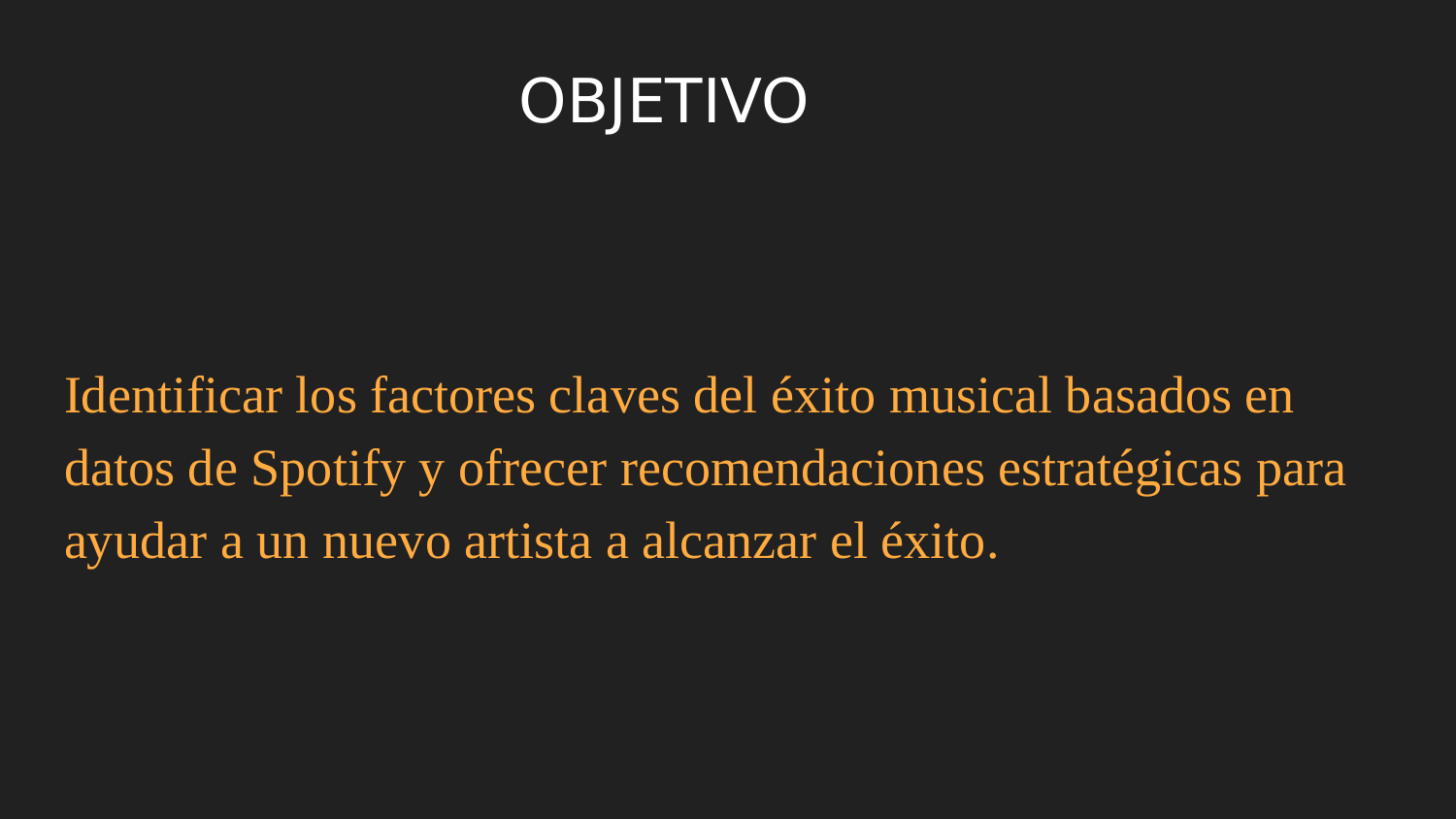

# OBJETIVO
Identificar los factores claves del éxito musical basados en datos de Spotify y ofrecer recomendaciones estratégicas para ayudar a un nuevo artista a alcanzar el éxito.